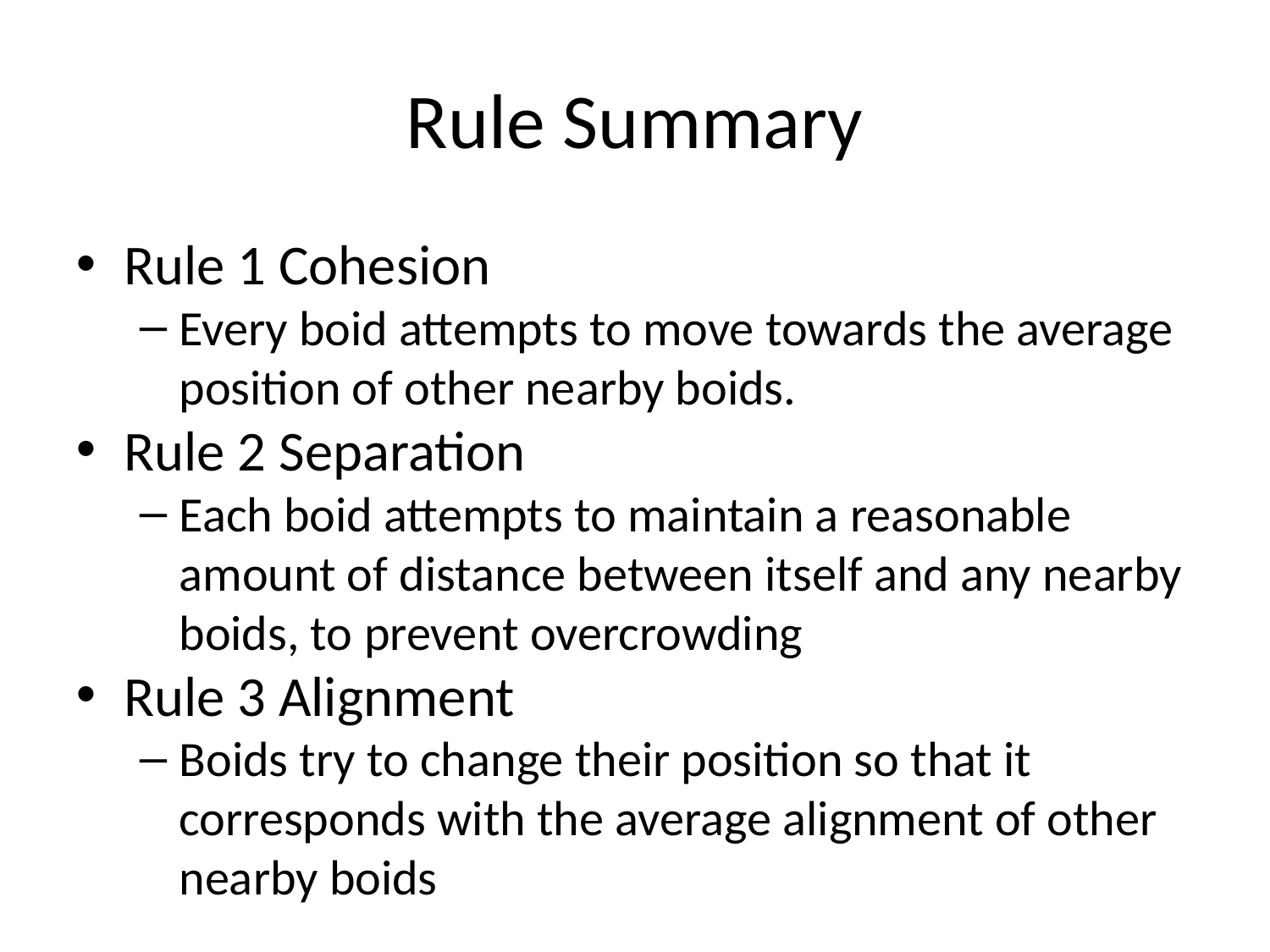

Rule Summary
Rule 1 Cohesion
Every boid attempts to move towards the average position of other nearby boids.
Rule 2 Separation
Each boid attempts to maintain a reasonable amount of distance between itself and any nearby boids, to prevent overcrowding
Rule 3 Alignment
Boids try to change their position so that it corresponds with the average alignment of other nearby boids